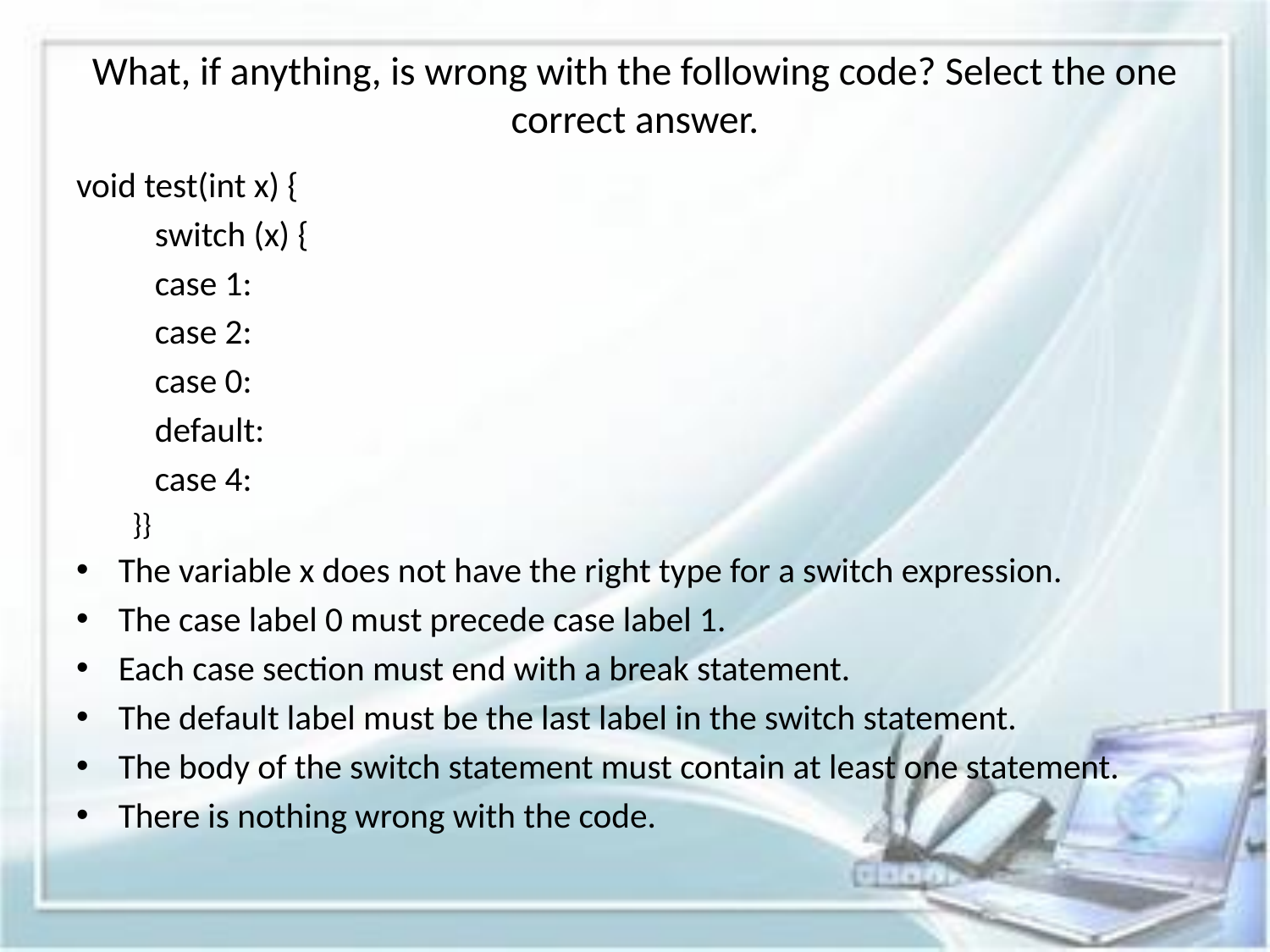

# What, if anything, is wrong with the following code? Select the one correct answer.
void test(int x) {
	switch (x) {
		case 1:
		case 2:
		case 0:
		default:
		case 4:
}}
The variable x does not have the right type for a switch expression.
The case label 0 must precede case label 1.
Each case section must end with a break statement.
The default label must be the last label in the switch statement.
The body of the switch statement must contain at least one statement.
There is nothing wrong with the code.